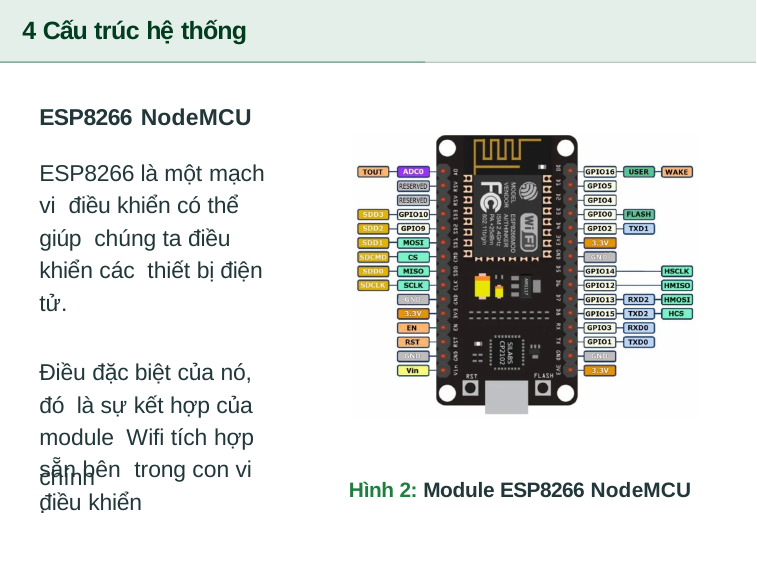

# 4 Cấu trúc hệ thống

ESP8266 NodeMCU

ESP8266 là một mạch vi  điều khiển có thể giúp  chúng ta điều khiển các  thiết bị điện tử.

Điều đặc biệt của nó, đó  là sự kết hợp của module  Wifi tích hợp sẵn bên  trong con vi điều khiển

chính.
Hình 2: Module ESP8266 NodeMCU